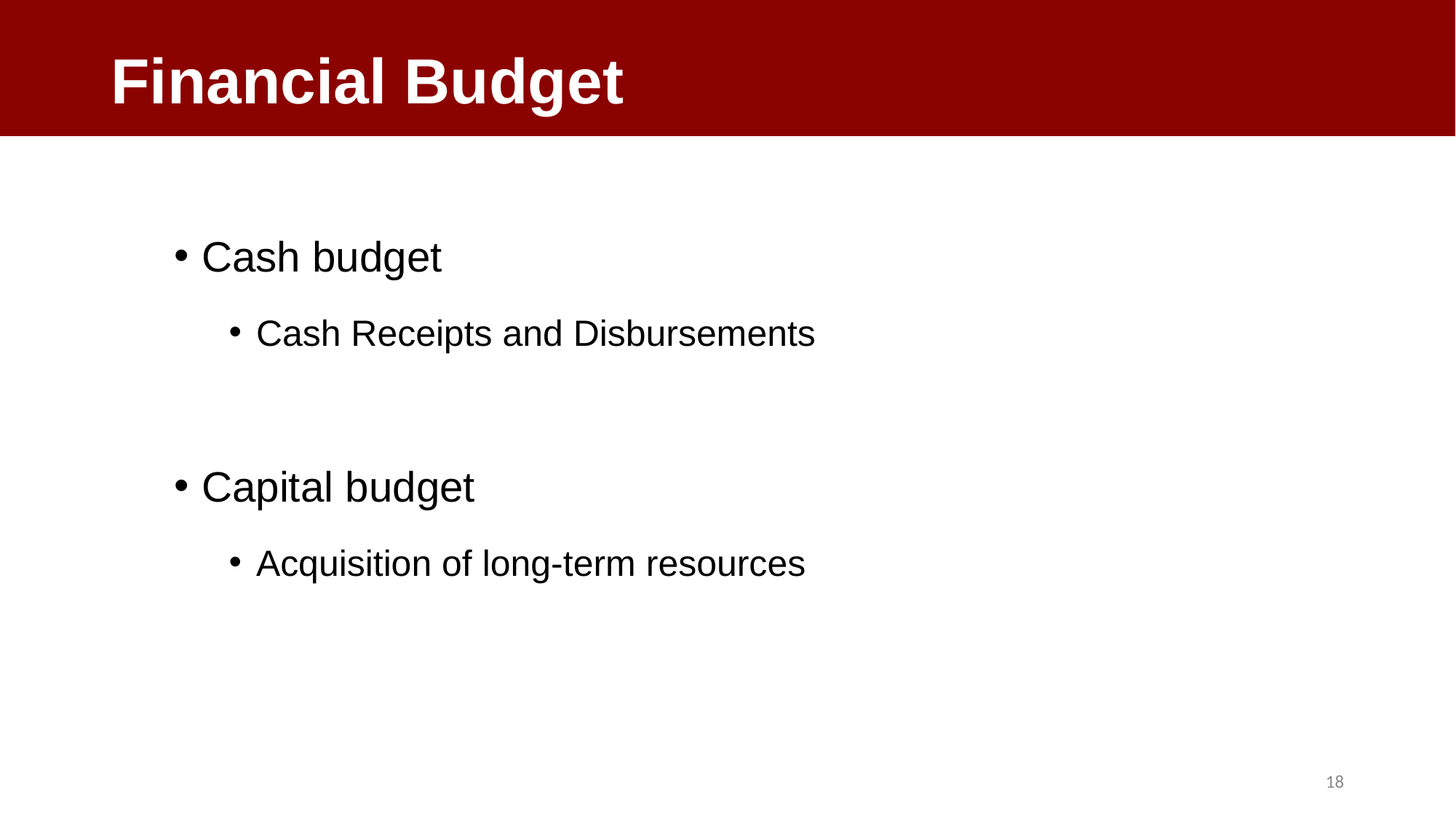

# Financial Budget
Cash budget
Cash Receipts and Disbursements

Capital budget
Acquisition of long-term resources

18